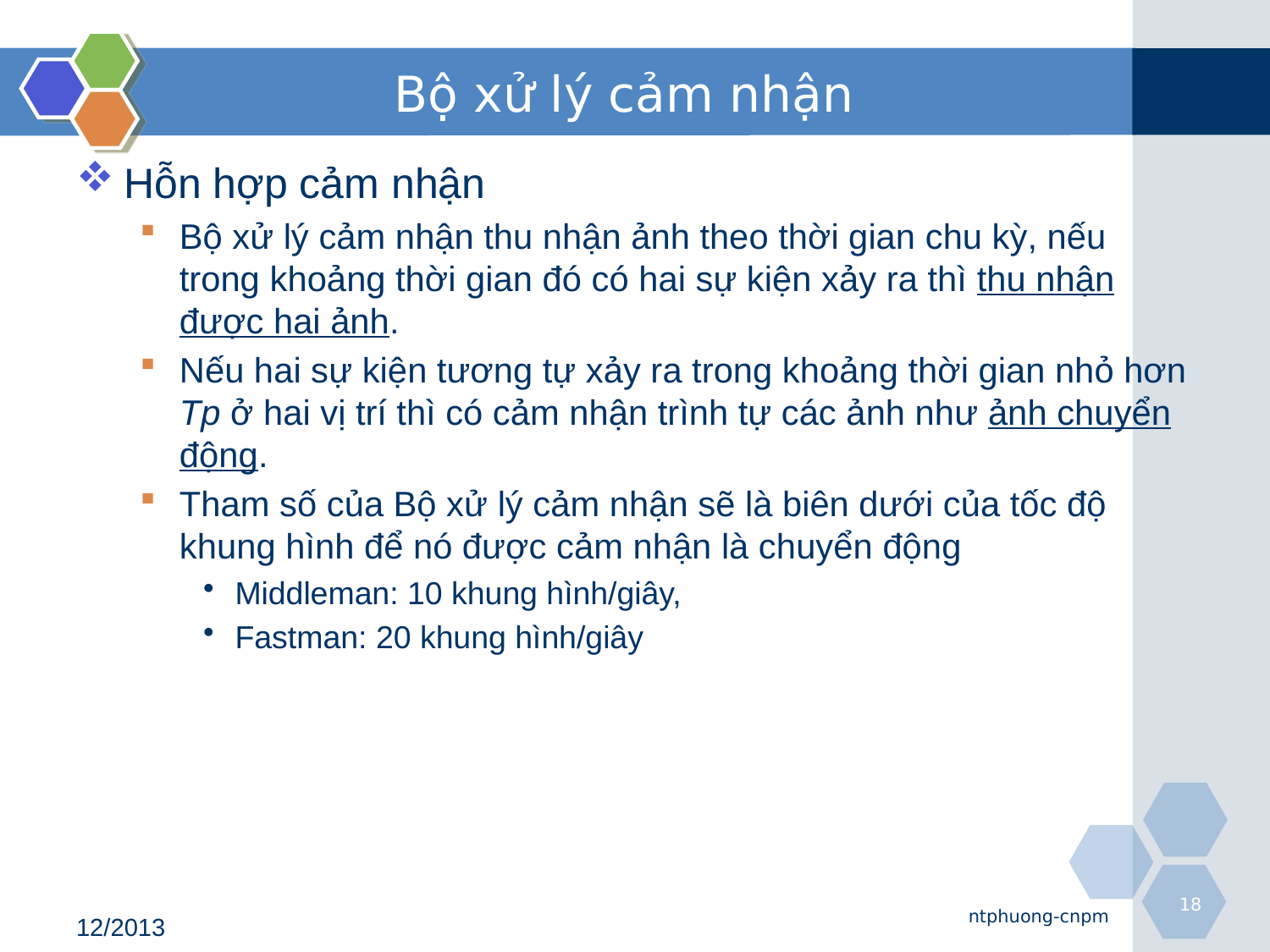

# Bộ xử lý cảm nhận
Hỗn hợp cảm nhận
Bộ xử lý cảm nhận thu nhận ảnh theo thời gian chu kỳ, nếu trong khoảng thời gian đó có hai sự kiện xảy ra thì thu nhận được hai ảnh.
Nếu hai sự kiện tương tự xảy ra trong khoảng thời gian nhỏ hơn Tp ở hai vị trí thì có cảm nhận trình tự các ảnh như ảnh chuyển động.
Tham số của Bộ xử lý cảm nhận sẽ là biên dưới của tốc độ khung hình để nó được cảm nhận là chuyển động
Middleman: 10 khung hình/giây,
Fastman: 20 khung hình/giây

18
ntphuong-cnpm
12/2013